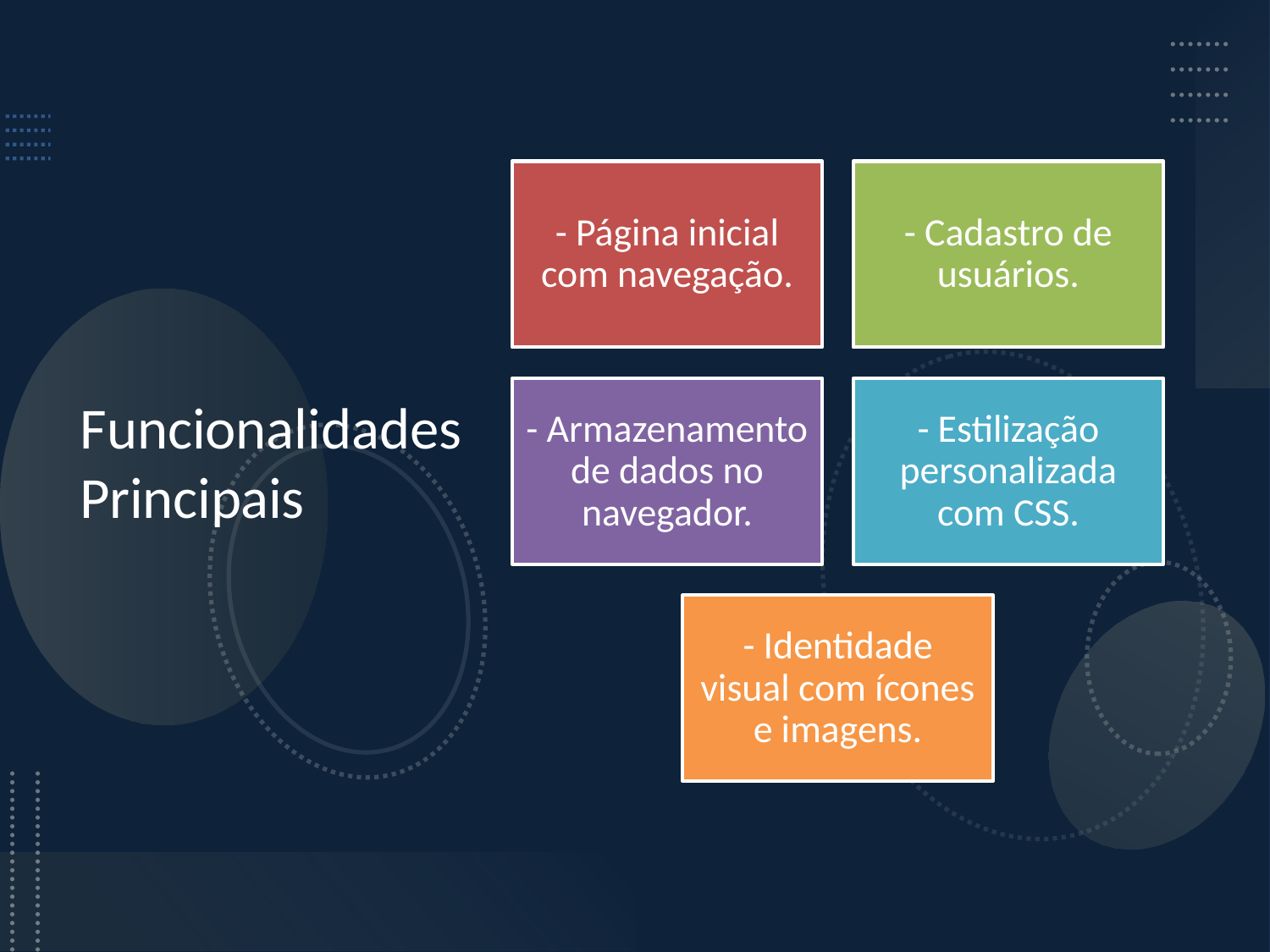

# Funcionalidades Principais
- Página inicial com navegação.
- Cadastro de usuários.
- Armazenamento de dados no navegador.
- Estilização personalizada com CSS.
- Identidade visual com ícones e imagens.